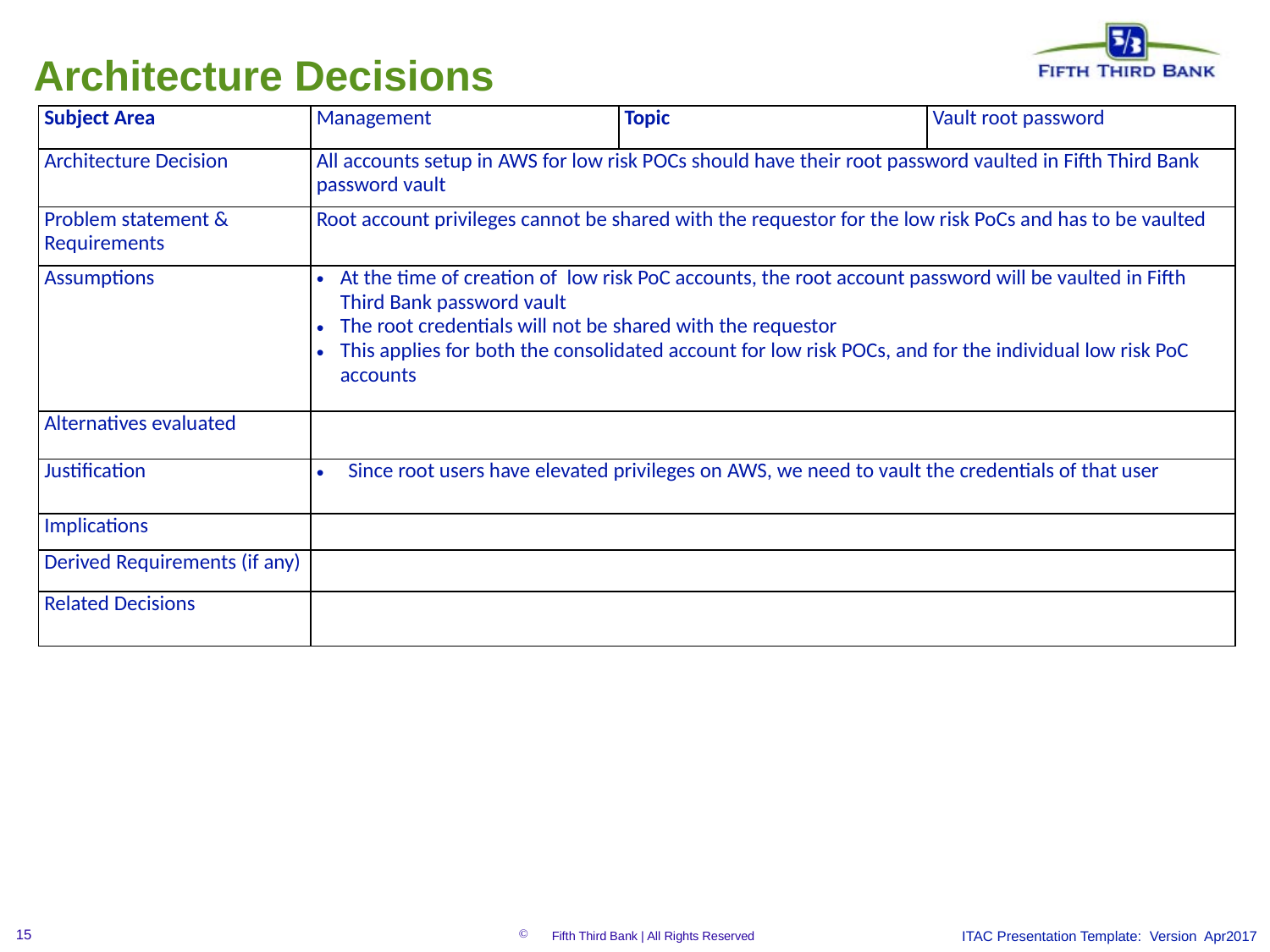

Architecture Decisions
| Subject Area | Management | Topic | Vault root password |
| --- | --- | --- | --- |
| Architecture Decision | All accounts setup in AWS for low risk POCs should have their root password vaulted in Fifth Third Bank password vault |  |  |
| Problem statement & Requirements | Root account privileges cannot be shared with the requestor for the low risk PoCs and has to be vaulted |  |  |
| Assumptions | At the time of creation of low risk PoC accounts, the root account password will be vaulted in Fifth Third Bank password vault The root credentials will not be shared with the requestor This applies for both the consolidated account for low risk POCs, and for the individual low risk PoC accounts |  |  |
| Alternatives evaluated |  |  |  |
| Justification | Since root users have elevated privileges on AWS, we need to vault the credentials of that user |  |  |
| Implications |  |  |  |
| Derived Requirements (if any) |  |  |  |
| Related Decisions |  |  |  |
ITAC Presentation Template:  Version  Apr2017